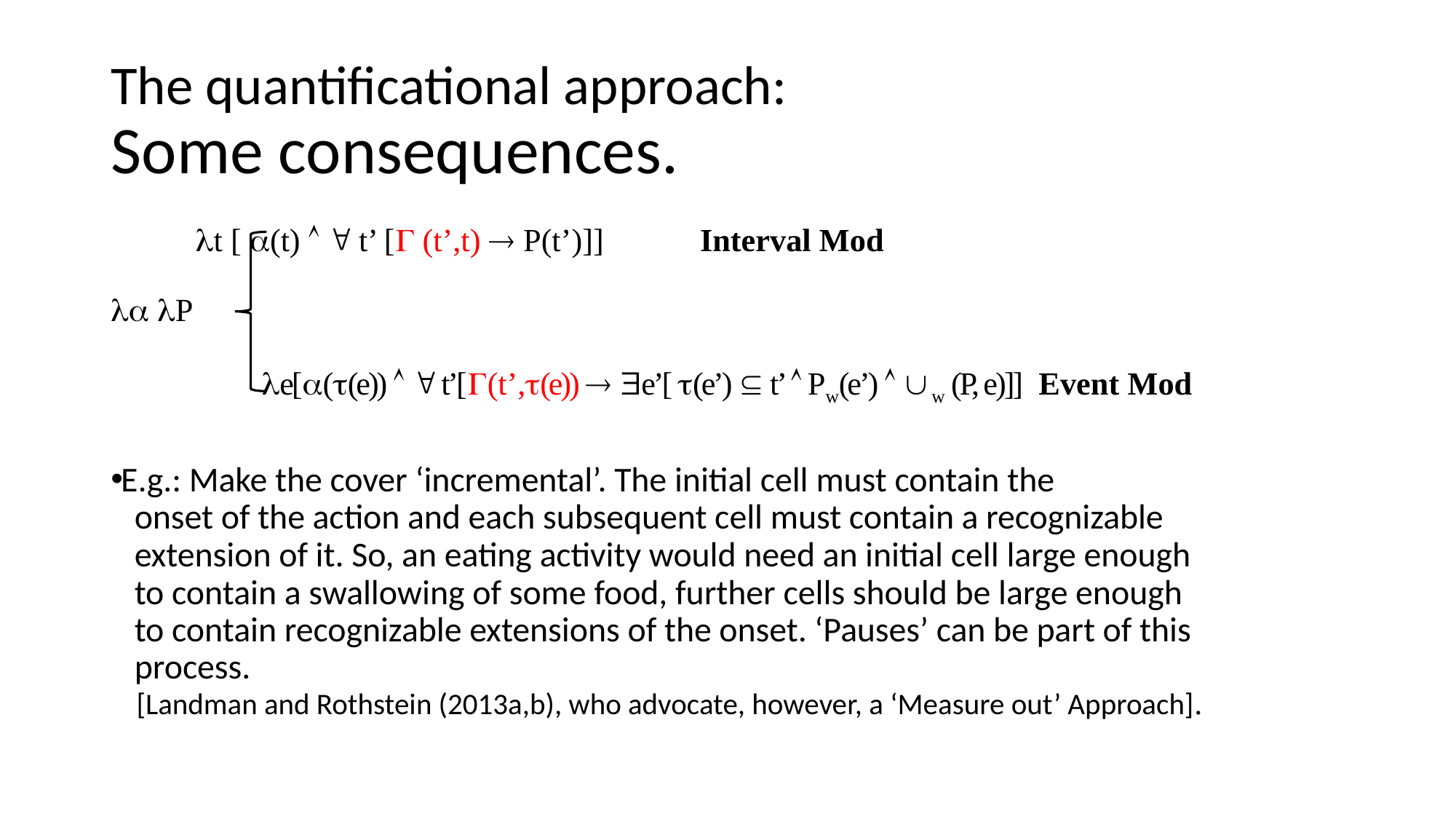

# The quantificational approach: Some consequences.
	        λt [ α(t) ∧ ∀ t’ [Γ (t’,t) → P(t’)]]			    Interval Mod

λα λP

	          λe[α(τ(e)) ∧ ∀ t’[Γ(t’,τ(e)) → ∃e’[ τ(e’) ⊆ t’ ∧ Pw(e’) ∧ ∪ w (P, e)]]   Event Mod

E.g.: Make the cover ‘incremental’. The initial cell must contain the
   onset of the action and each subsequent cell must contain a recognizable
   extension of it. So, an eating activity would need an initial cell large enough
   to contain a swallowing of some food, further cells should be large enough
   to contain recognizable extensions of the onset. ‘Pauses’ can be part of this
   process.
     [Landman and Rothstein (2013a,b), who advocate, however, a ‘Measure out’ Approach].